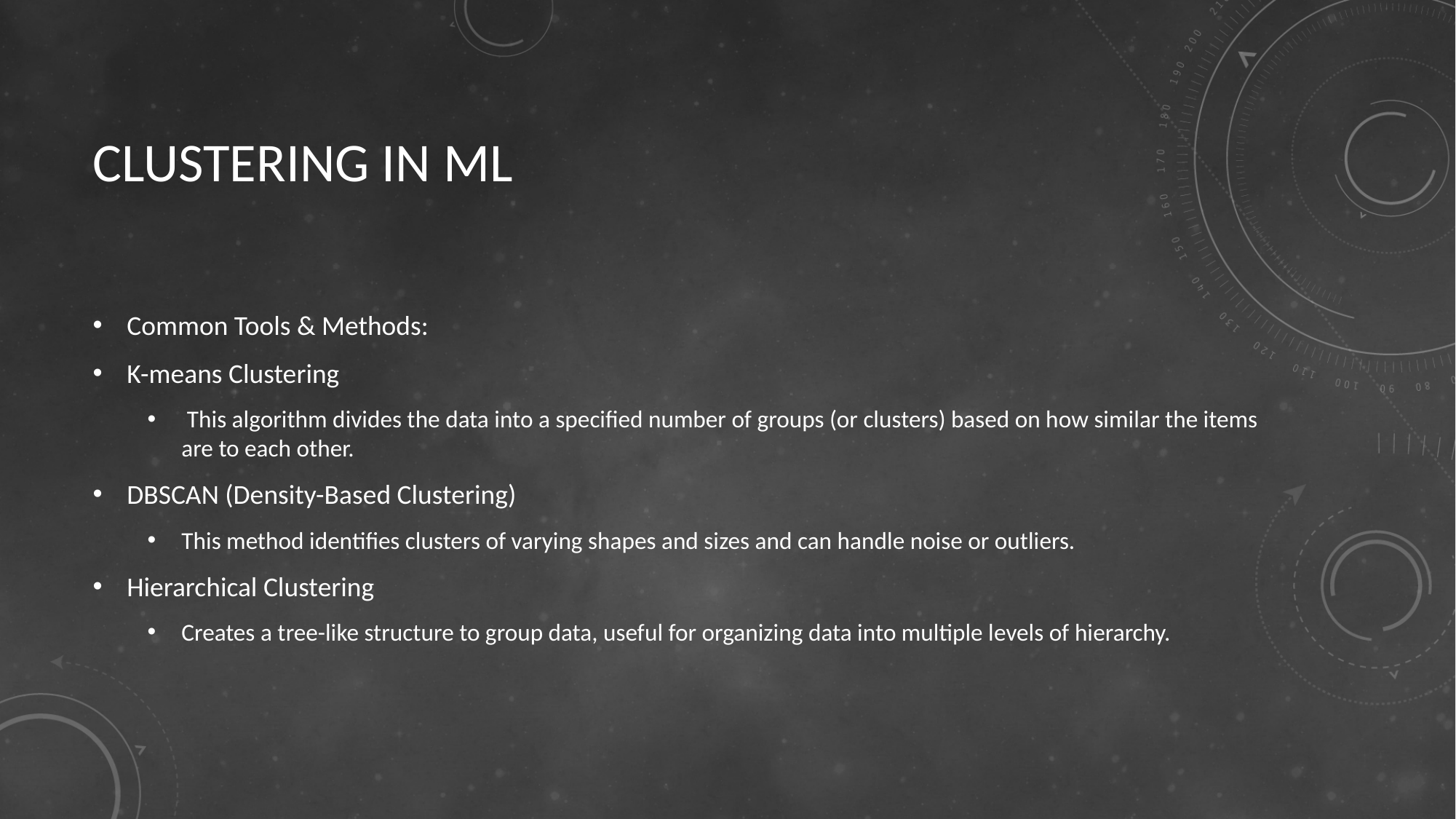

# CLUSTERING IN ML
Common Tools & Methods:
K-means Clustering
 This algorithm divides the data into a specified number of groups (or clusters) based on how similar the items are to each other.
DBSCAN (Density-Based Clustering)
This method identifies clusters of varying shapes and sizes and can handle noise or outliers.
Hierarchical Clustering
Creates a tree-like structure to group data, useful for organizing data into multiple levels of hierarchy.